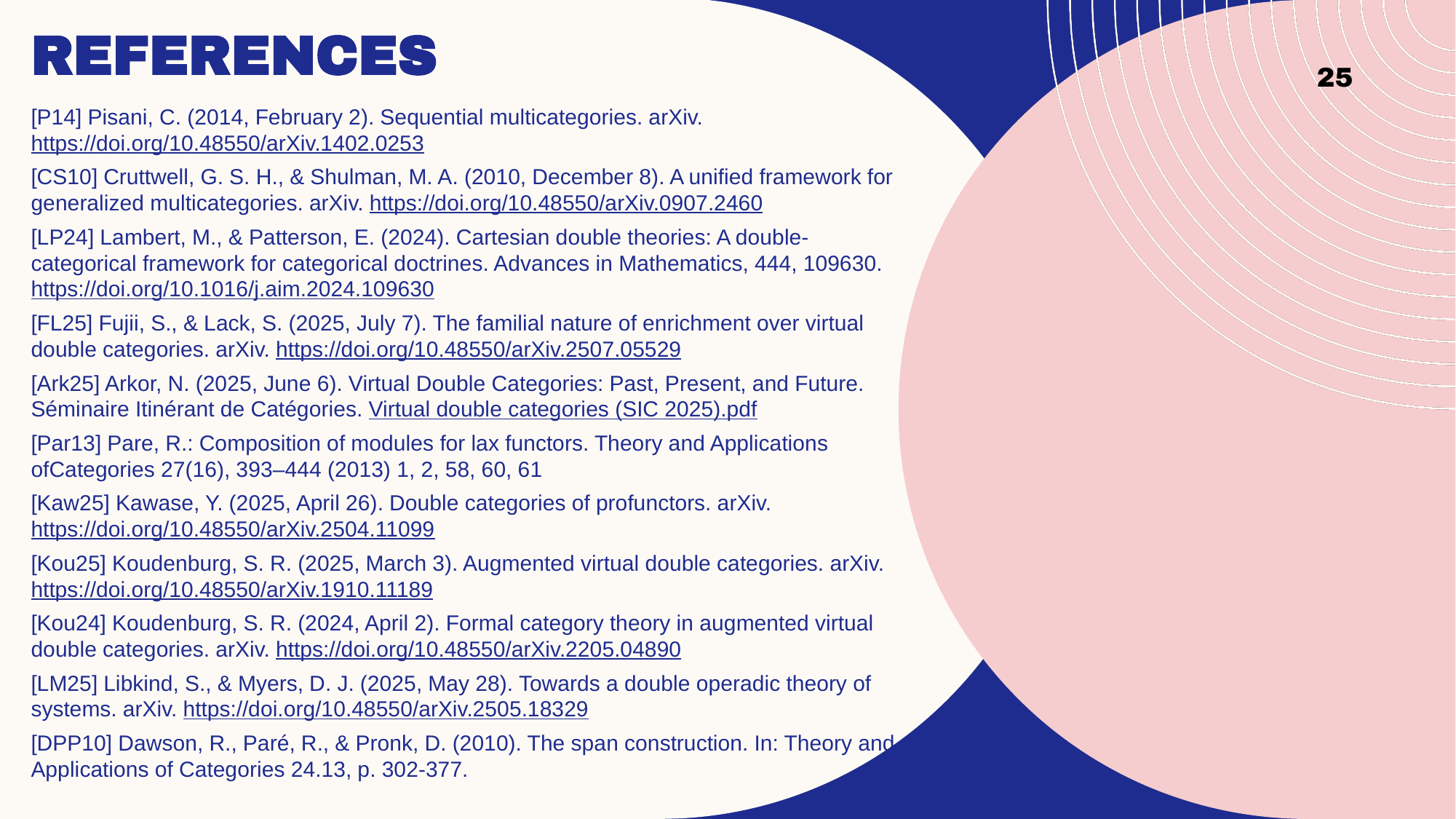

# References
25
[P14] Pisani, C. (2014, February 2). Sequential multicategories. arXiv. https://doi.org/10.48550/arXiv.1402.0253
[CS10] Cruttwell, G. S. H., & Shulman, M. A. (2010, December 8). A unified framework for generalized multicategories. arXiv. https://doi.org/10.48550/arXiv.0907.2460
[LP24] Lambert, M., & Patterson, E. (2024). Cartesian double theories: A double-categorical framework for categorical doctrines. Advances in Mathematics, 444, 109630. https://doi.org/10.1016/j.aim.2024.109630
[FL25] Fujii, S., & Lack, S. (2025, July 7). The familial nature of enrichment over virtual double categories. arXiv. https://doi.org/10.48550/arXiv.2507.05529
[Ark25] Arkor, N. (2025, June 6). Virtual Double Categories: Past, Present, and Future. Séminaire Itinérant de Catégories. Virtual double categories (SIC 2025).pdf
[Par13] Pare, R.: Composition of modules for lax functors. Theory and Applications ofCategories 27(16), 393–444 (2013) 1, 2, 58, 60, 61
[Kaw25] Kawase, Y. (2025, April 26). Double categories of profunctors. arXiv. https://doi.org/10.48550/arXiv.2504.11099
[Kou25] Koudenburg, S. R. (2025, March 3). Augmented virtual double categories. arXiv. https://doi.org/10.48550/arXiv.1910.11189
[Kou24] Koudenburg, S. R. (2024, April 2). Formal category theory in augmented virtual double categories. arXiv. https://doi.org/10.48550/arXiv.2205.04890
[LM25] Libkind, S., & Myers, D. J. (2025, May 28). Towards a double operadic theory of systems. arXiv. https://doi.org/10.48550/arXiv.2505.18329
[DPP10] Dawson, R., Paré, R., & Pronk, D. (2010). The span construction. In: Theory and Applications of Categories 24.13, p. 302-377.